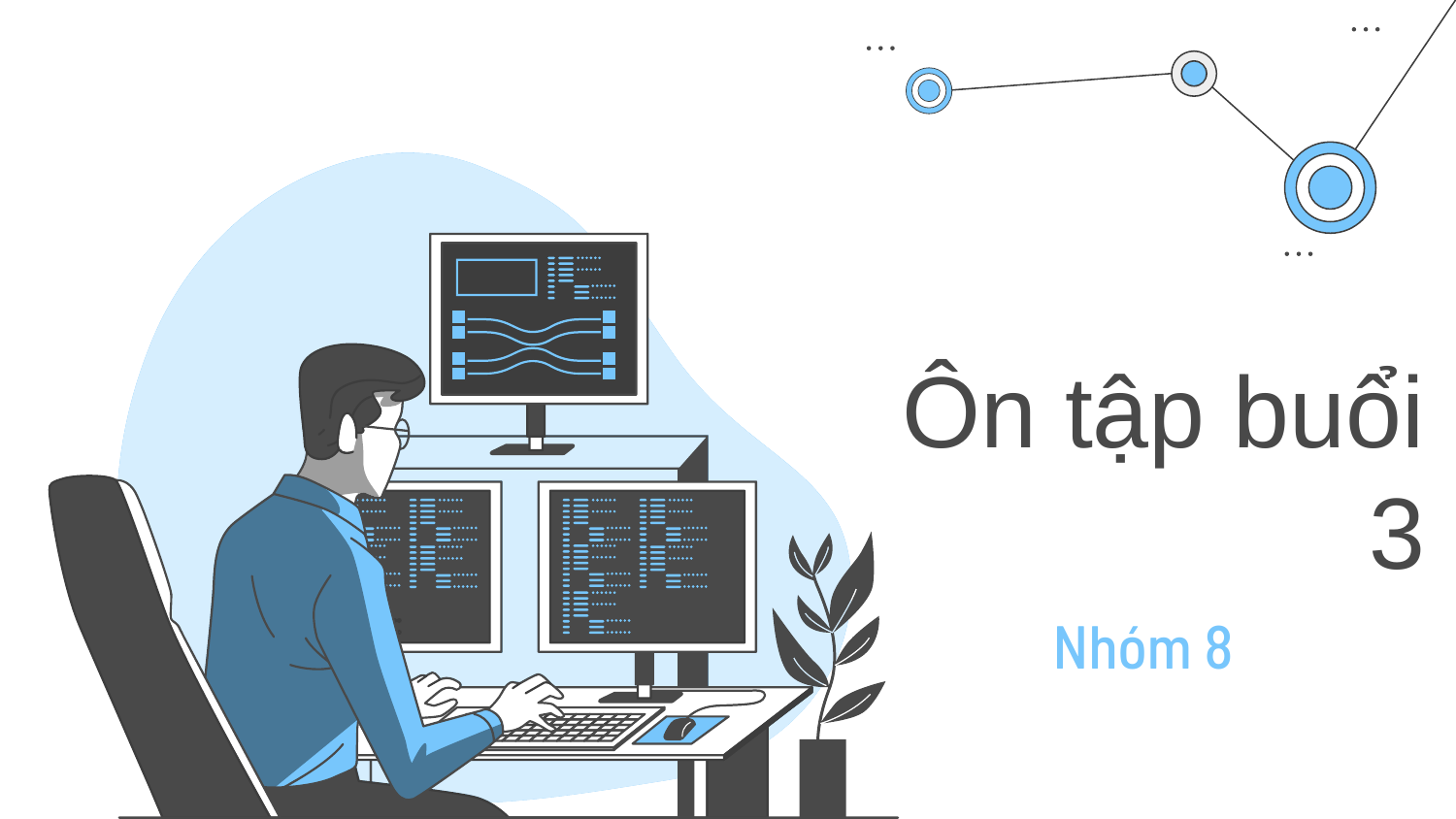

# Ôn tập buổi 3
Nhóm 8